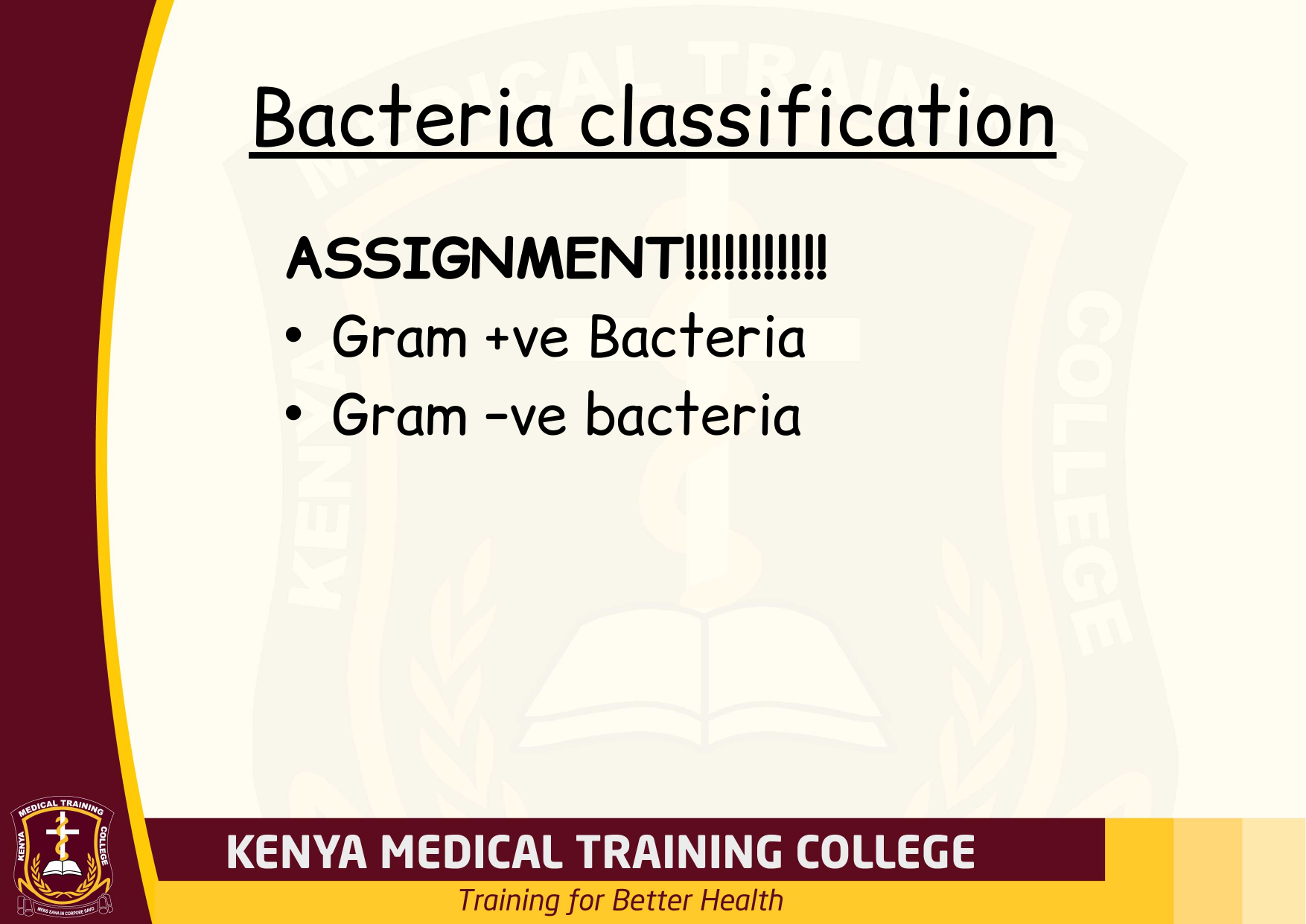

# Bacteria classification
ASSIGNMENT!!!!!!!!!!!
Gram +ve Bacteria
Gram –ve bacteria